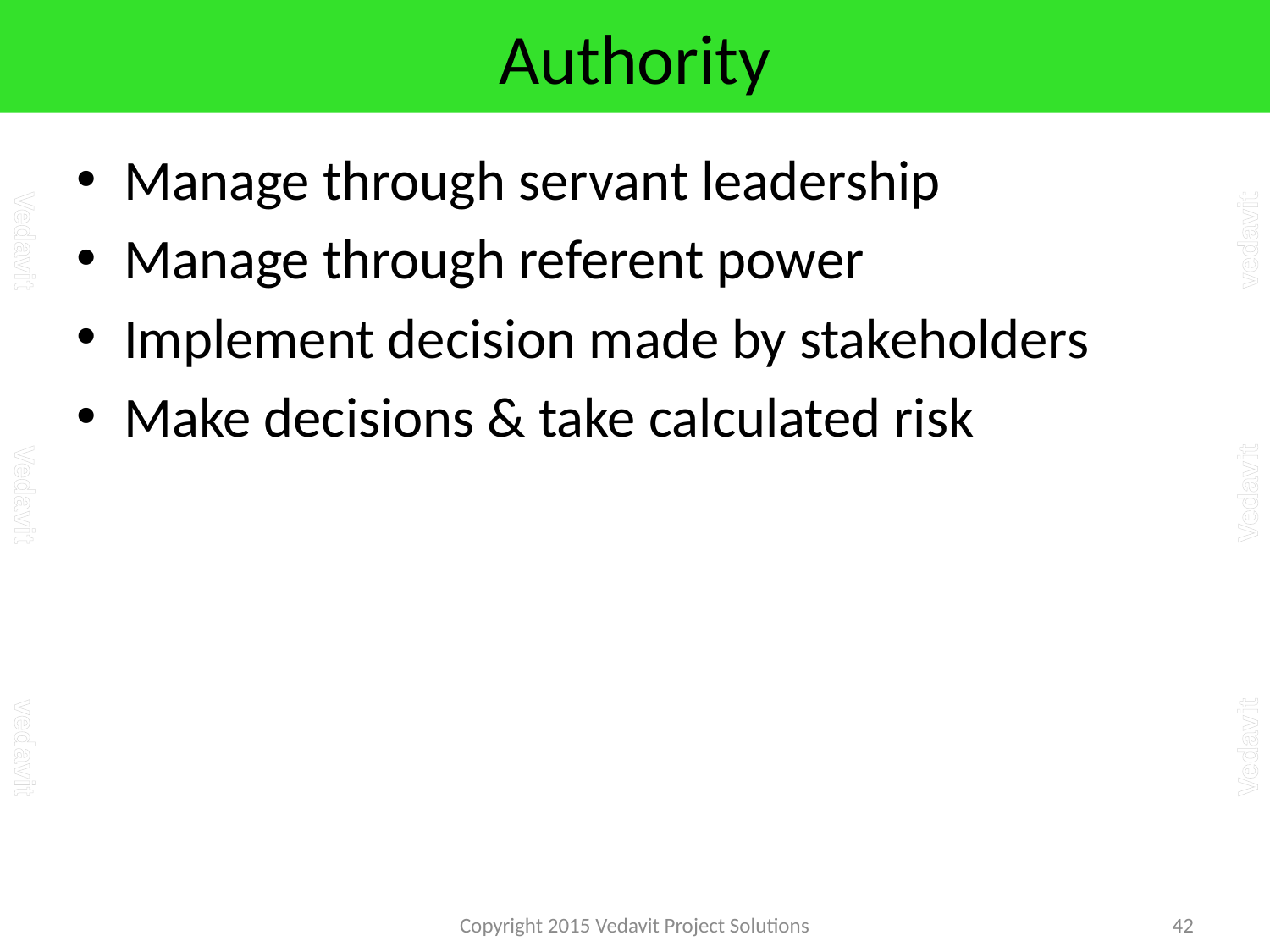

# Authority
Manage through servant leadership
Manage through referent power
Implement decision made by stakeholders
Make decisions & take calculated risk
Copyright 2015 Vedavit Project Solutions
42